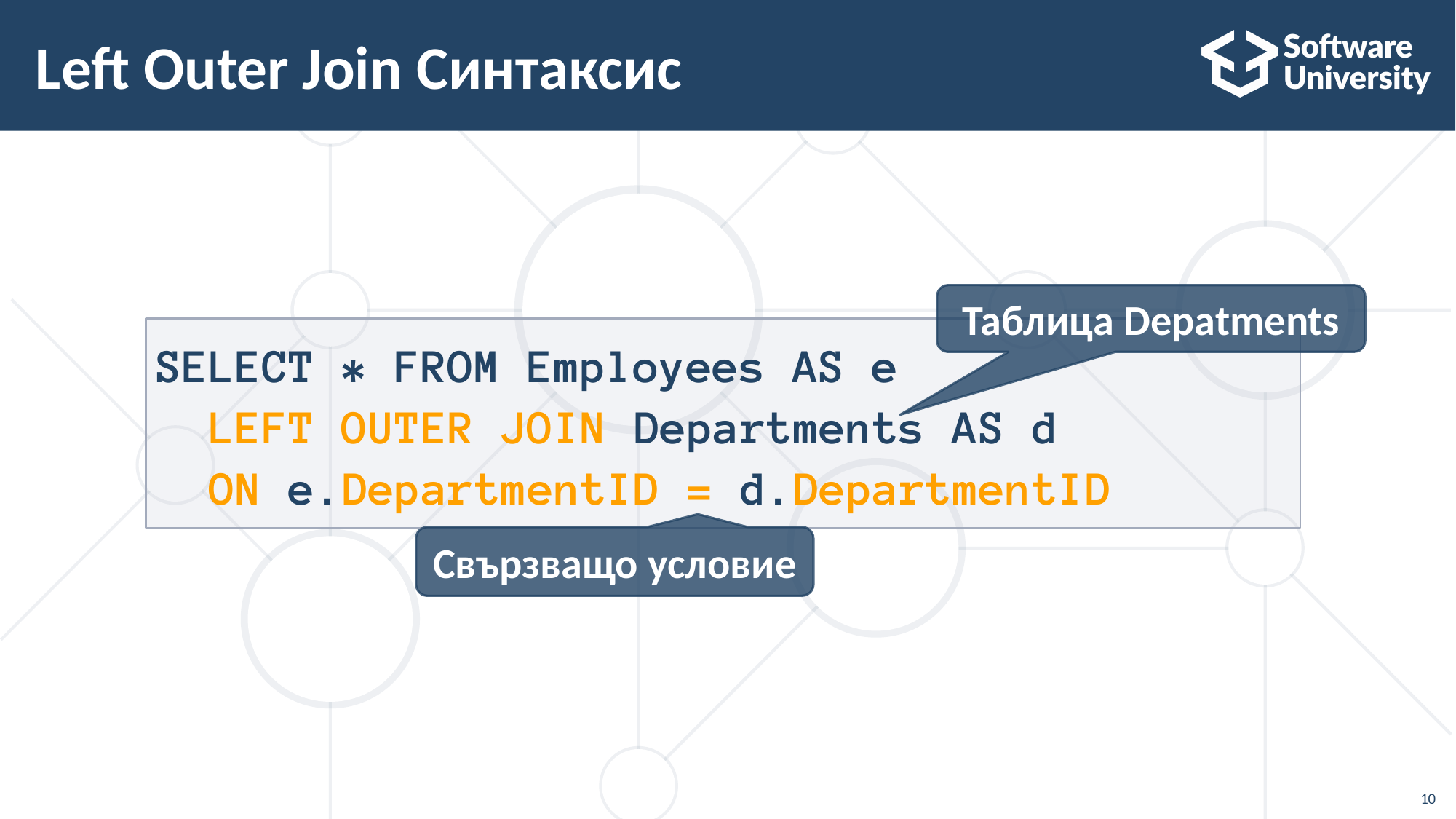

# Left Outer Join Синтаксис
Таблица Depatments
SELECT * FROM Employees AS e
  LEFT OUTER JOIN Departments AS d
  ON e.DepartmentID = d.DepartmentID
Свързващо условие
10